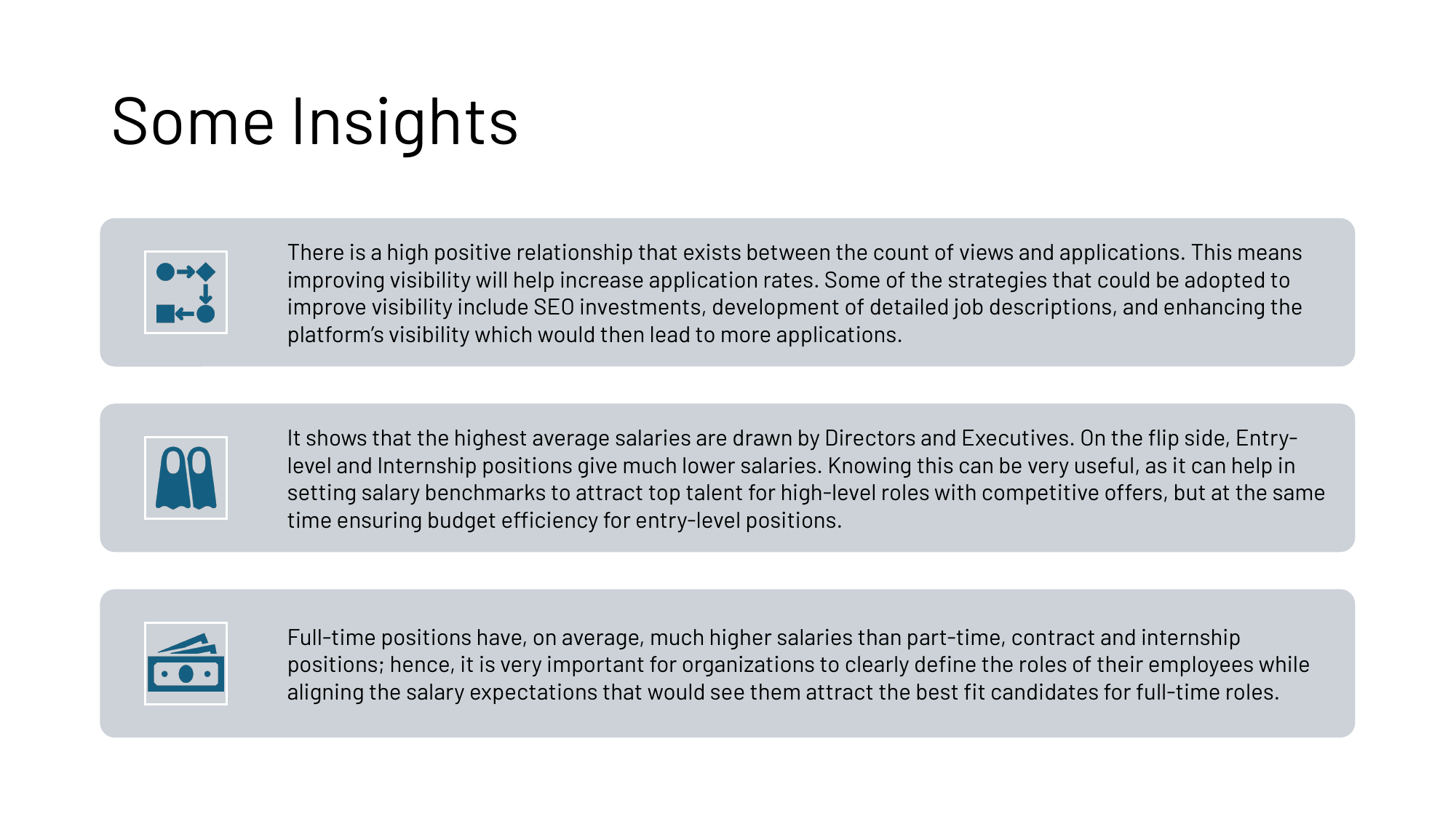

# Some Insights
There is a high positive relationship that exists between the count of views and applications. This means improving visibility will help increase application rates. Some of the strategies that could be adopted to improve visibility include SEO investments, development of detailed job descriptions, and enhancing the platform’s visibility which would then lead to more applications.
It shows that the highest average salaries are drawn by Directors and Executives. On the flip side, Entry-level and Internship positions give much lower salaries. Knowing this can be very useful, as it can help in setting salary benchmarks to attract top talent for high-level roles with competitive offers, but at the same time ensuring budget efficiency for entry-level positions.
Full-time positions have, on average, much higher salaries than part-time, contract and internship positions; hence, it is very important for organizations to clearly define the roles of their employees while aligning the salary expectations that would see them attract the best fit candidates for full-time roles.